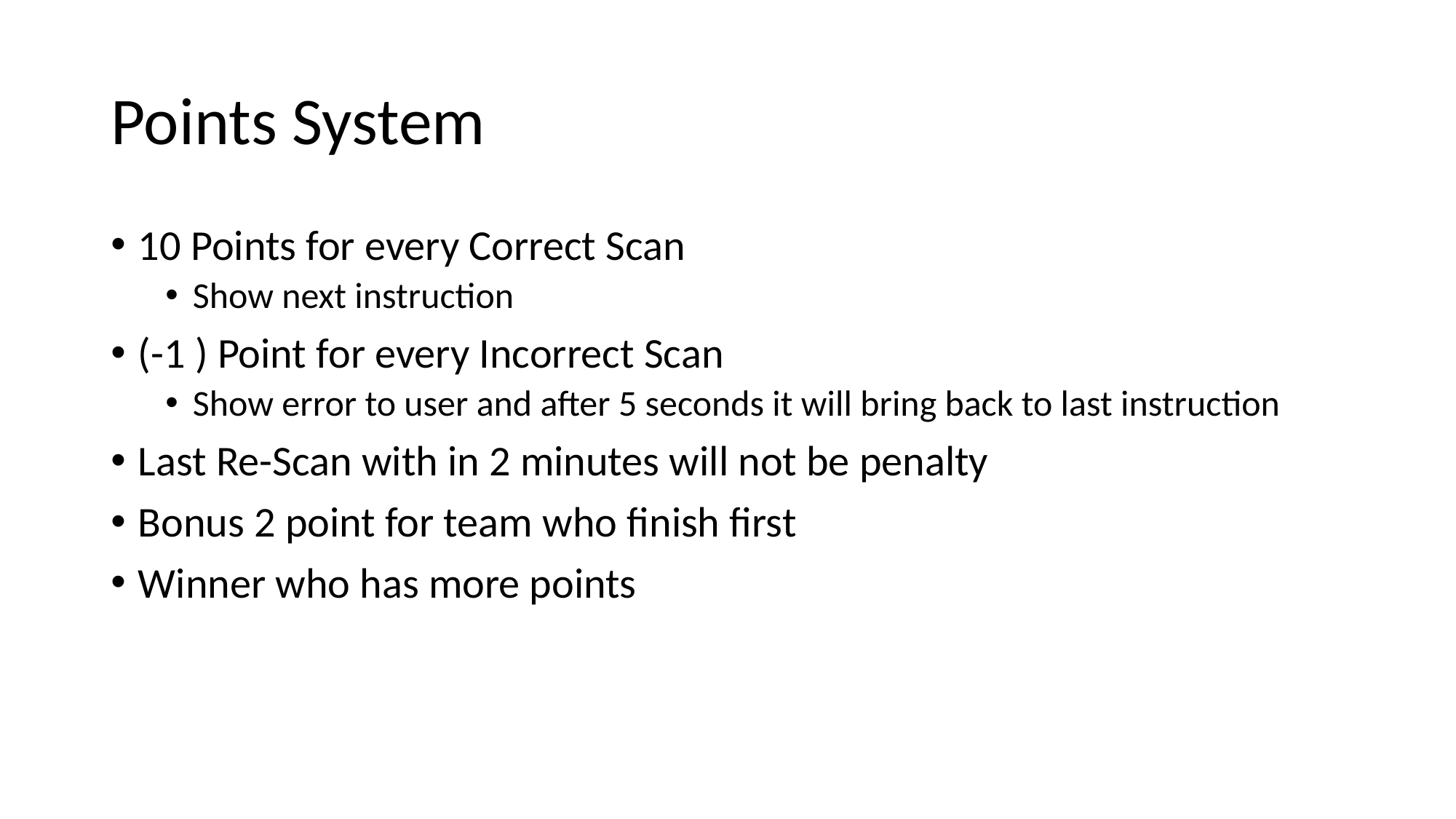

# Points System
10 Points for every Correct Scan
Show next instruction
(-1 ) Point for every Incorrect Scan
Show error to user and after 5 seconds it will bring back to last instruction
Last Re-Scan with in 2 minutes will not be penalty
Bonus 2 point for team who finish first
Winner who has more points